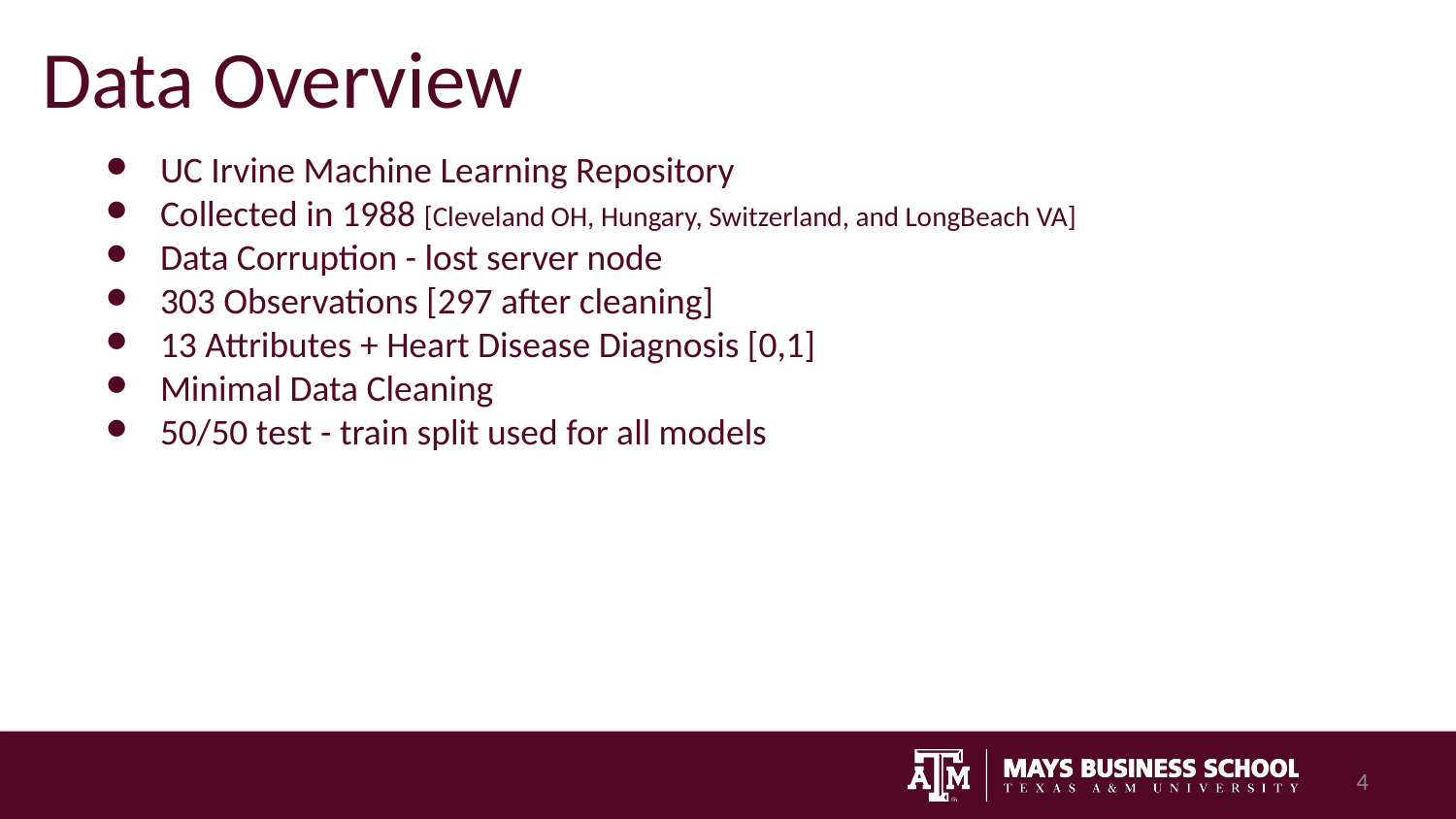

# Data Overview
UC Irvine Machine Learning Repository
Collected in 1988 [Cleveland OH, Hungary, Switzerland, and LongBeach VA]
Data Corruption - lost server node
303 Observations [297 after cleaning]
13 Attributes + Heart Disease Diagnosis [0,1]
Minimal Data Cleaning
50/50 test - train split used for all models
4